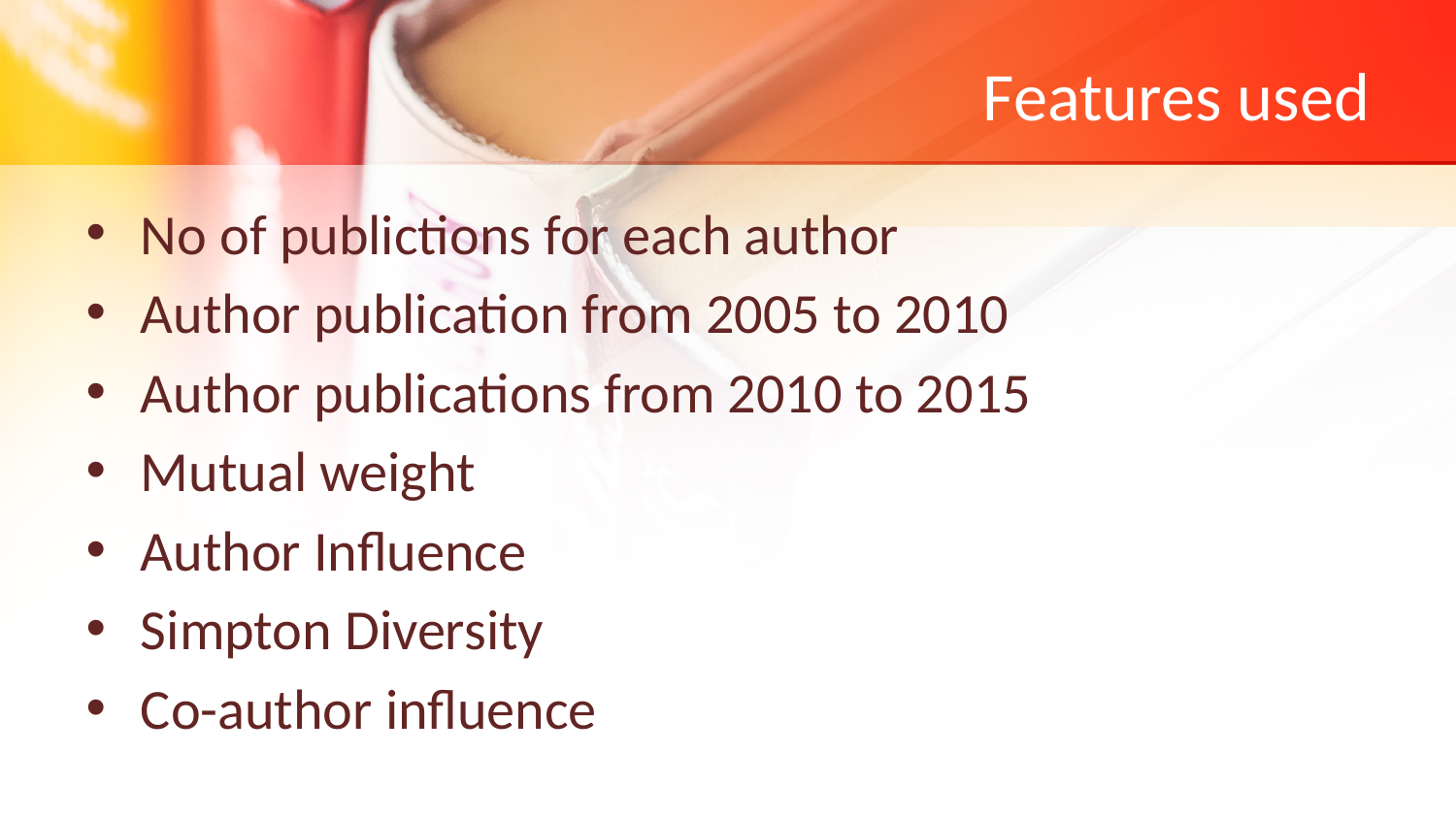

# Features used
No of publictions for each author
Author publication from 2005 to 2010
Author publications from 2010 to 2015
Mutual weight
Author Influence
Simpton Diversity
Co-author influence